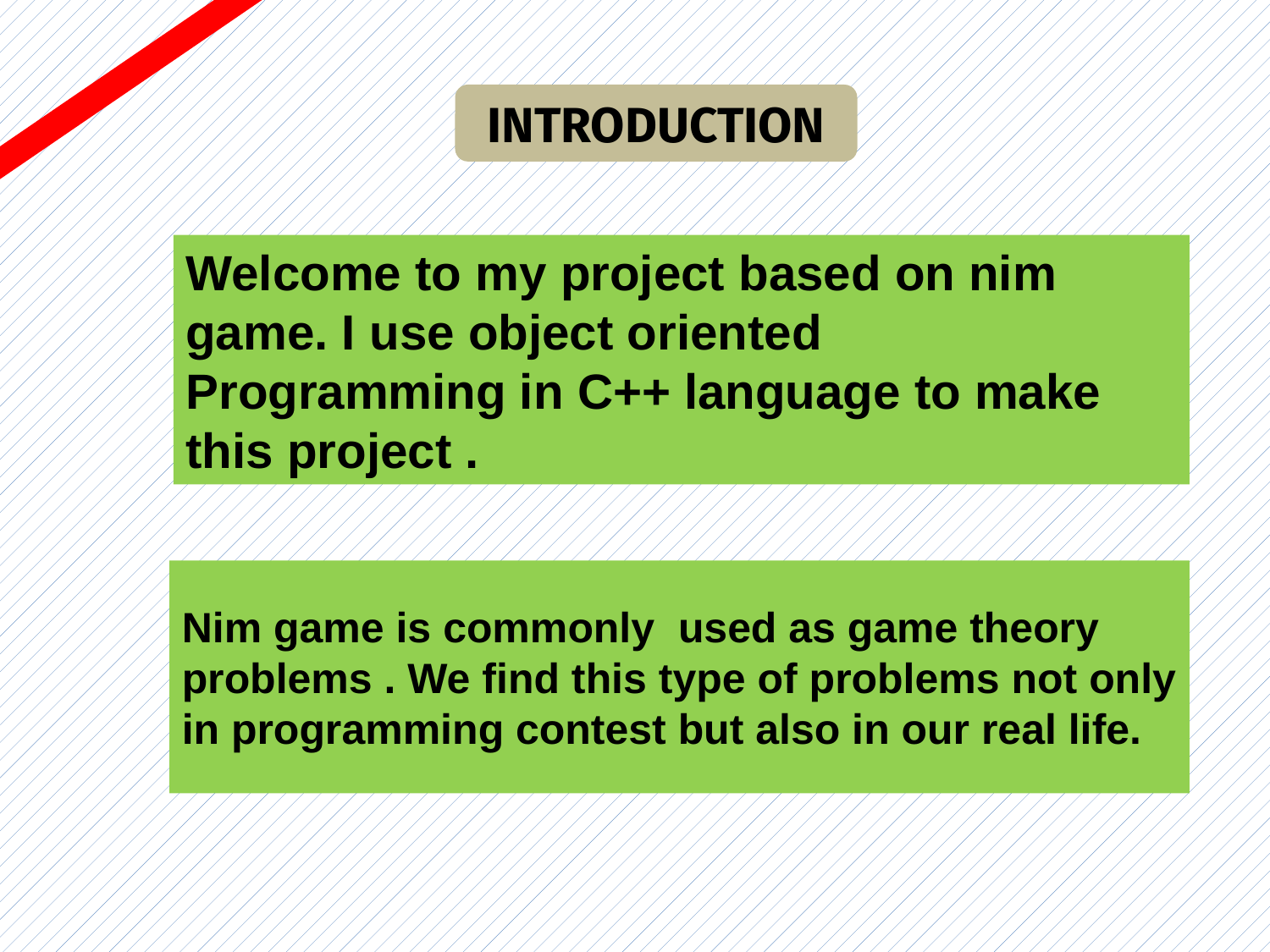

INTRODUCTION
Welcome to my project based on nim game. I use object oriented
Programming in C++ language to make this project .
Nim game is commonly  used as game theory problems . We find this type of problems not only in programming contest but also in our real life.